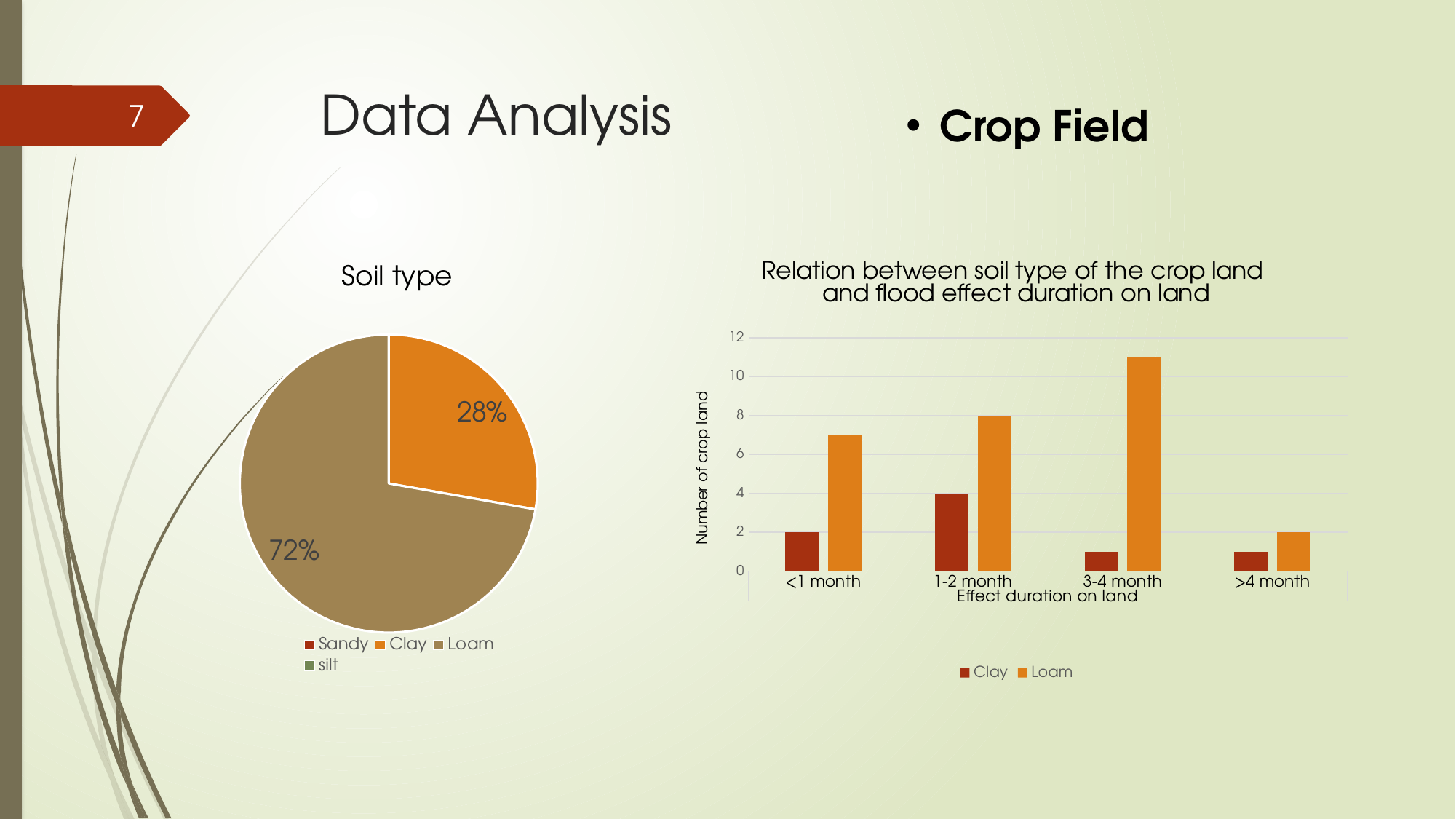

# Data Analysis
Crop Field
7

### Chart: Soil type

| Category |  |
|---|---|
| Sandy | None |
| Clay | 5.0 |
| Loam | 13.0 |
| silt | None |

### Chart: Relation between soil type of the crop land  and flood effect duration on land

| Category | Clay | Loam |
|---|---|---|
| <1 month | 2.0 | 7.0 |
| 1-2 month | 4.0 | 8.0 |
| 3-4 month | 1.0 | 11.0 |
| >4 month | 1.0 | 2.0 |